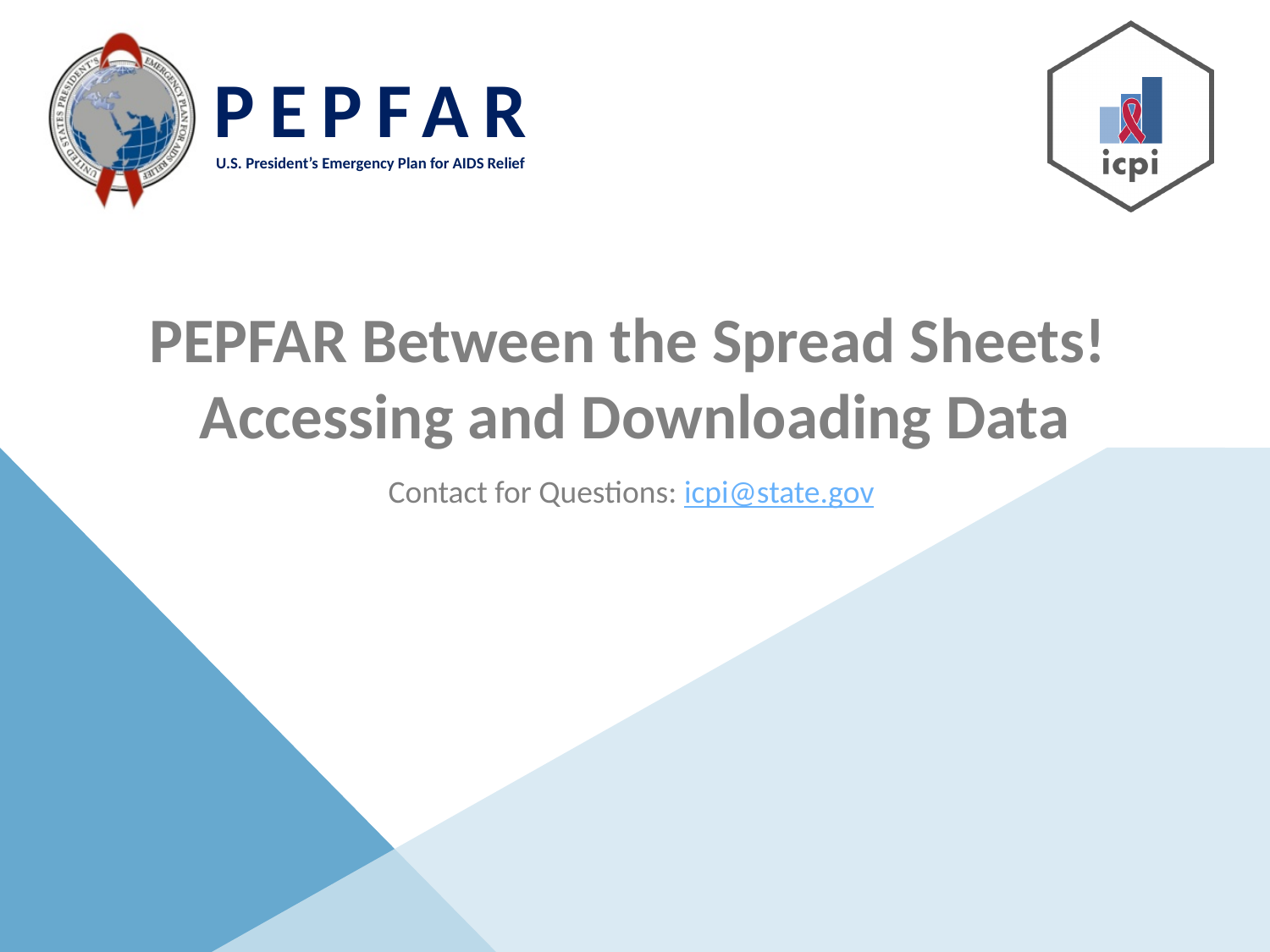

# PEPFAR Between the Spread Sheets! Accessing and Downloading Data
Contact for Questions: icpi@state.gov